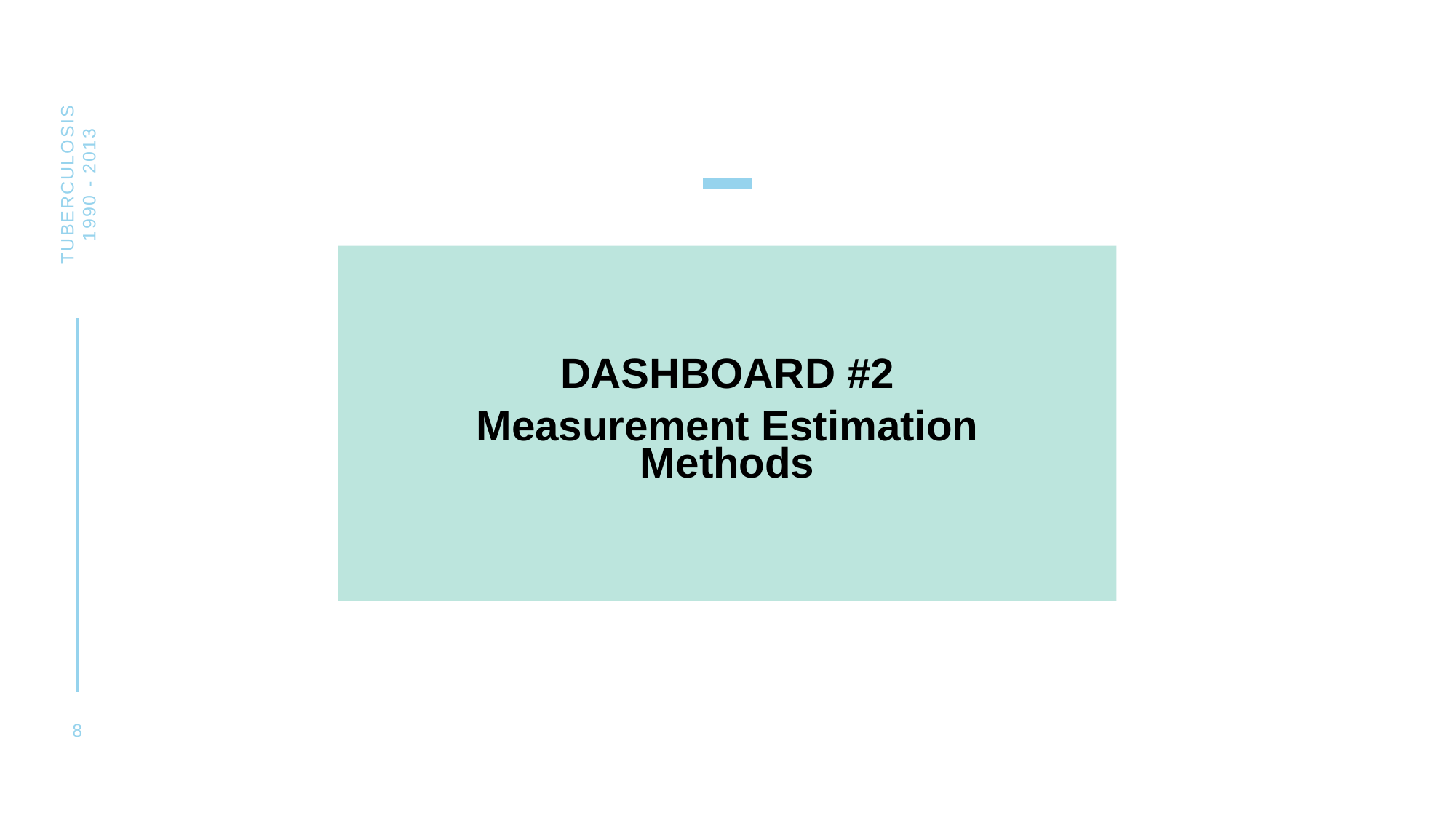

TUBERCULOSIS
1990 - 2013
DASHBOARD #2
Measurement Estimation Methods
8